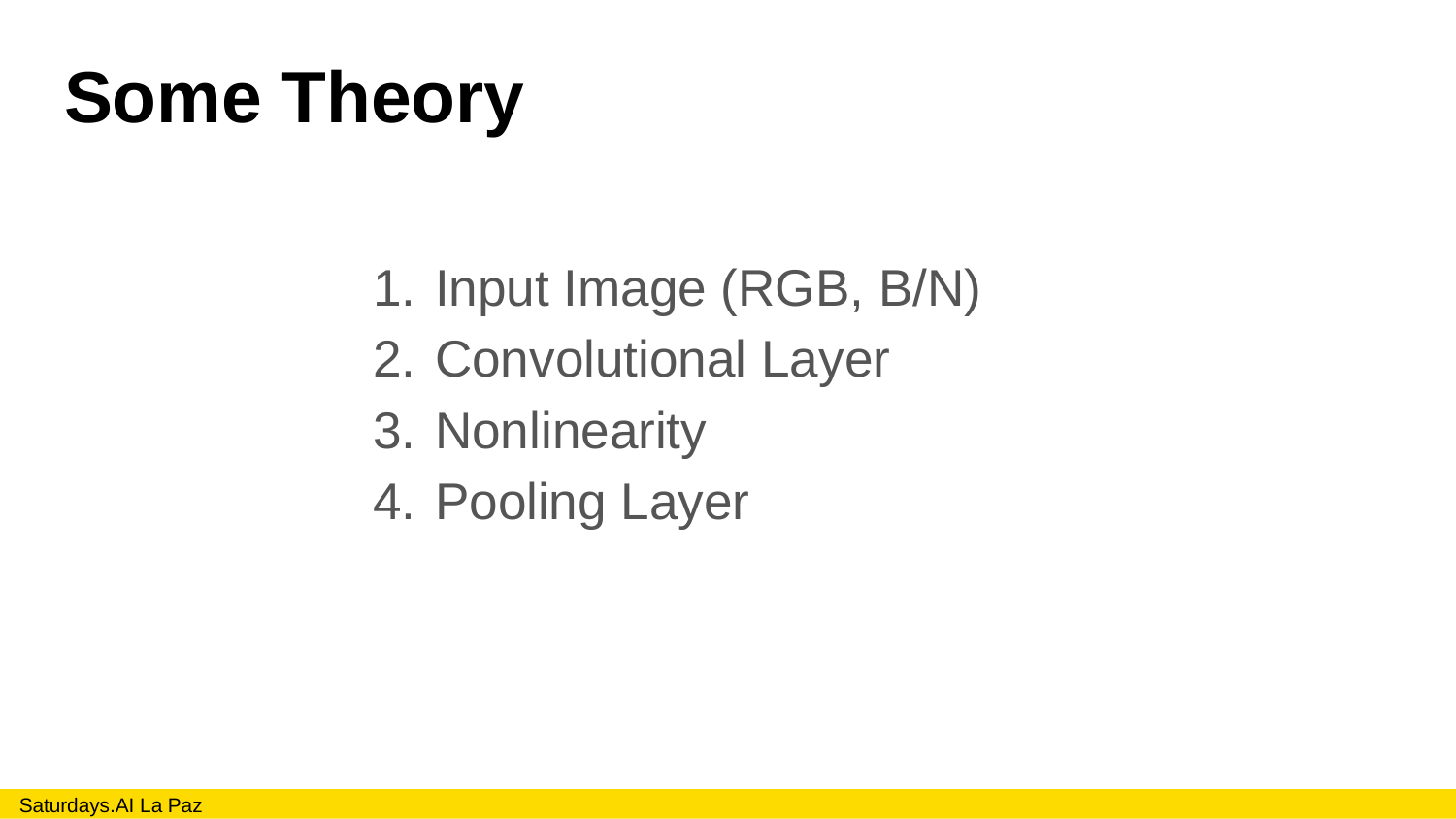

# Some Theory
Input Image (RGB, B/N)
Convolutional Layer
Nonlinearity
Pooling Layer
Saturdays.AI La Paz						     										      2/2021